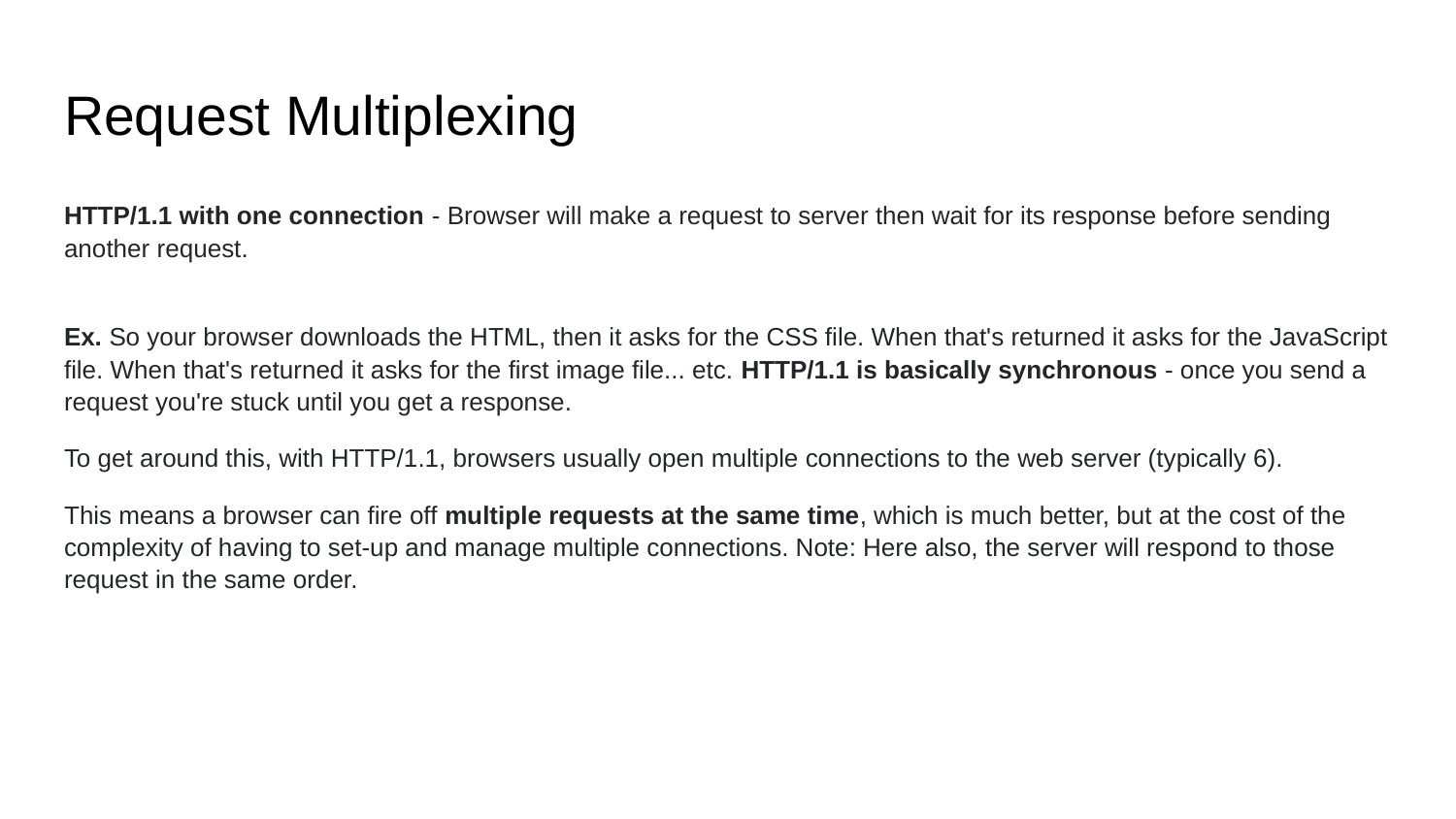

# Request Multiplexing
HTTP/1.1 with one connection - Browser will make a request to server then wait for its response before sending another request.
Ex. So your browser downloads the HTML, then it asks for the CSS file. When that's returned it asks for the JavaScript file. When that's returned it asks for the first image file... etc. HTTP/1.1 is basically synchronous - once you send a request you're stuck until you get a response.
To get around this, with HTTP/1.1, browsers usually open multiple connections to the web server (typically 6).
This means a browser can fire off multiple requests at the same time, which is much better, but at the cost of the complexity of having to set-up and manage multiple connections. Note: Here also, the server will respond to those request in the same order.